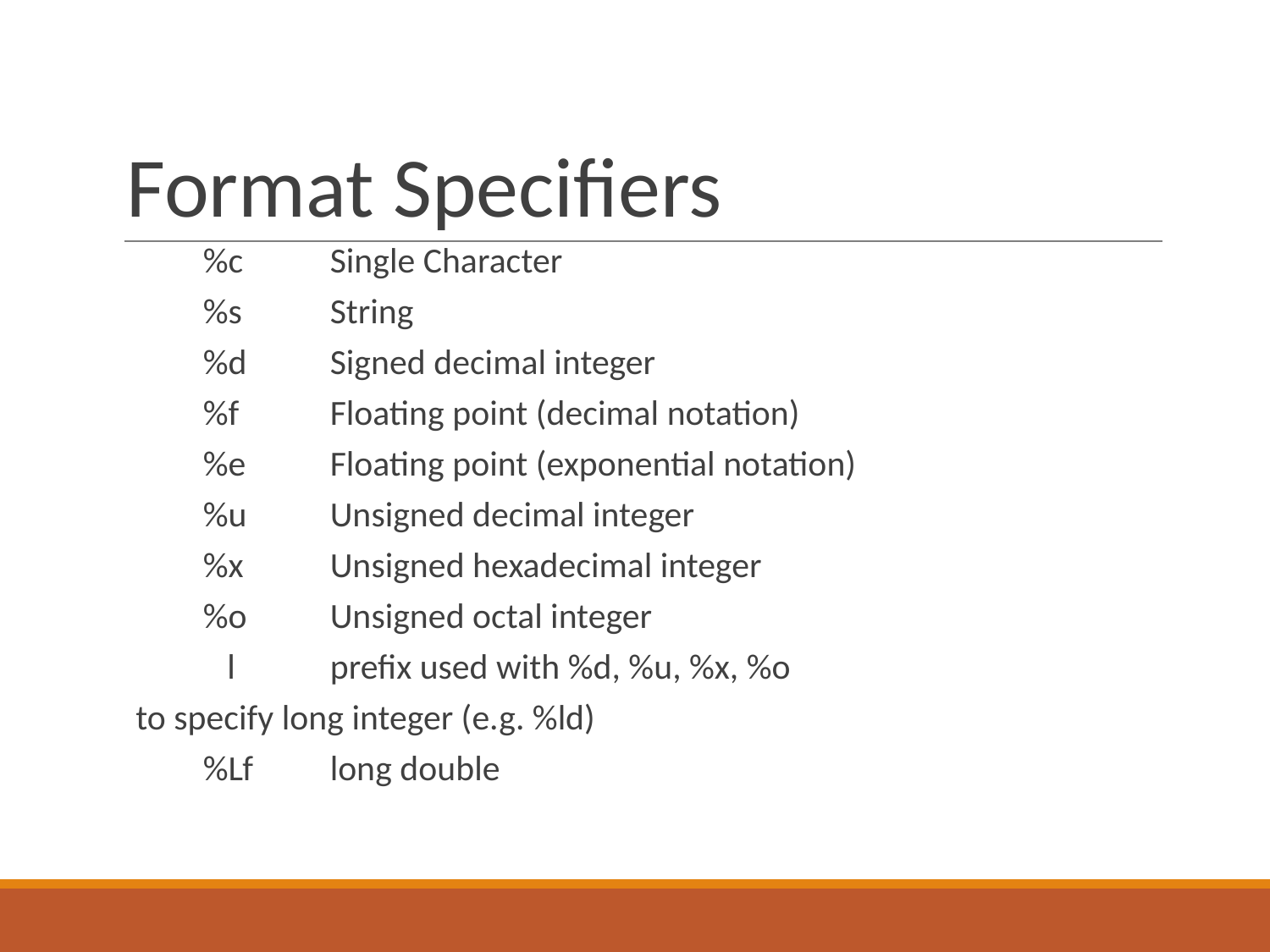

# Format Specifiers
		%c	Single Character
		%s	String
		%d	Signed decimal integer
		%f	Floating point (decimal notation)
		%e	Floating point (exponential notation)
		%u	Unsigned decimal integer
		%x	Unsigned hexadecimal integer
		%o	Unsigned octal integer
		   l	prefix used with %d, %u, %x, %o
         to specify long integer (e.g. %ld)
		%Lf	long double